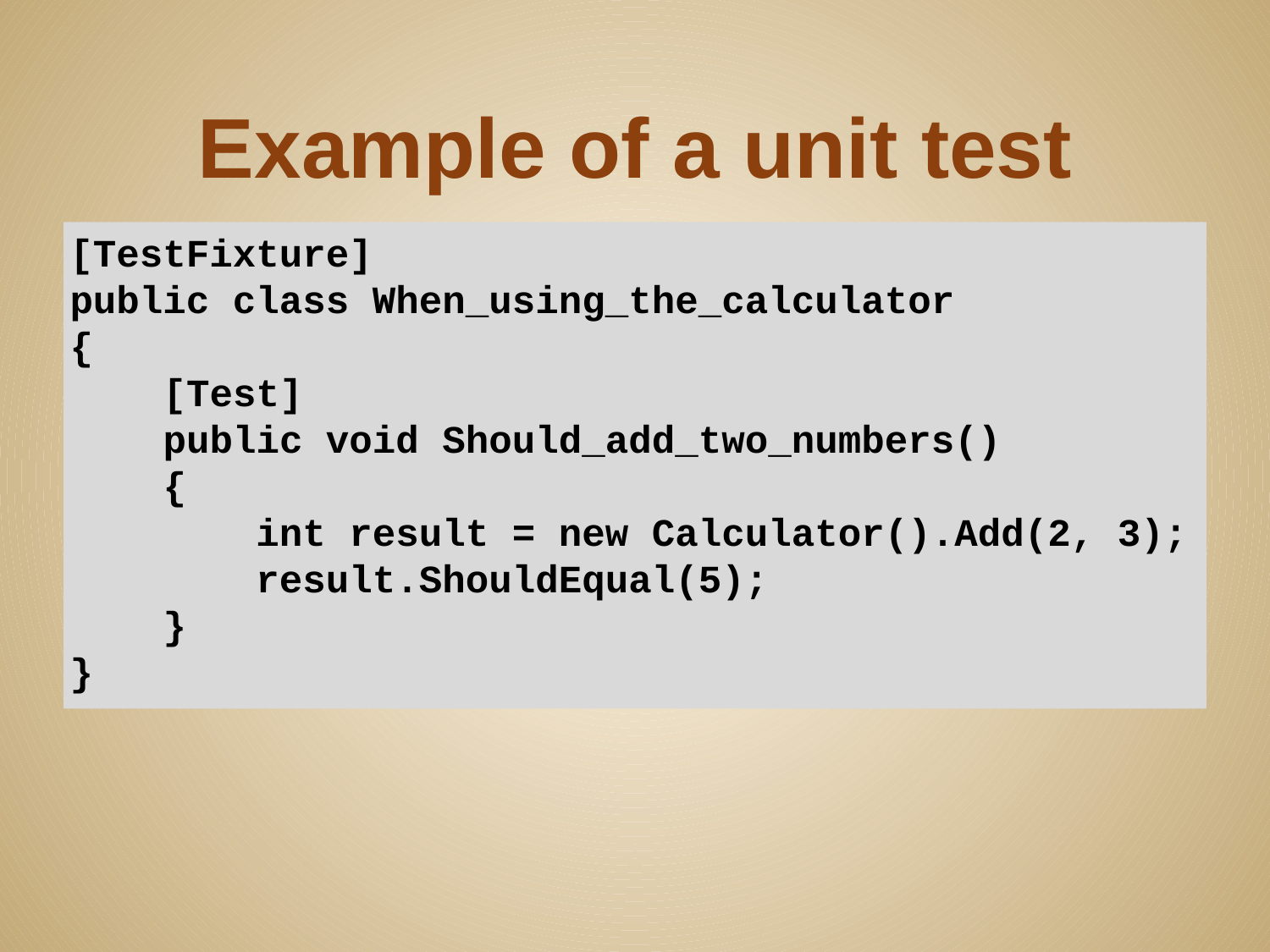

# Example of a unit test
[TestFixture]
public class When_using_the_calculator
{
    [Test]
    public void Should_add_two_numbers()
    {
        int result = new Calculator().Add(2, 3);
        result.ShouldEqual(5);
    }
}